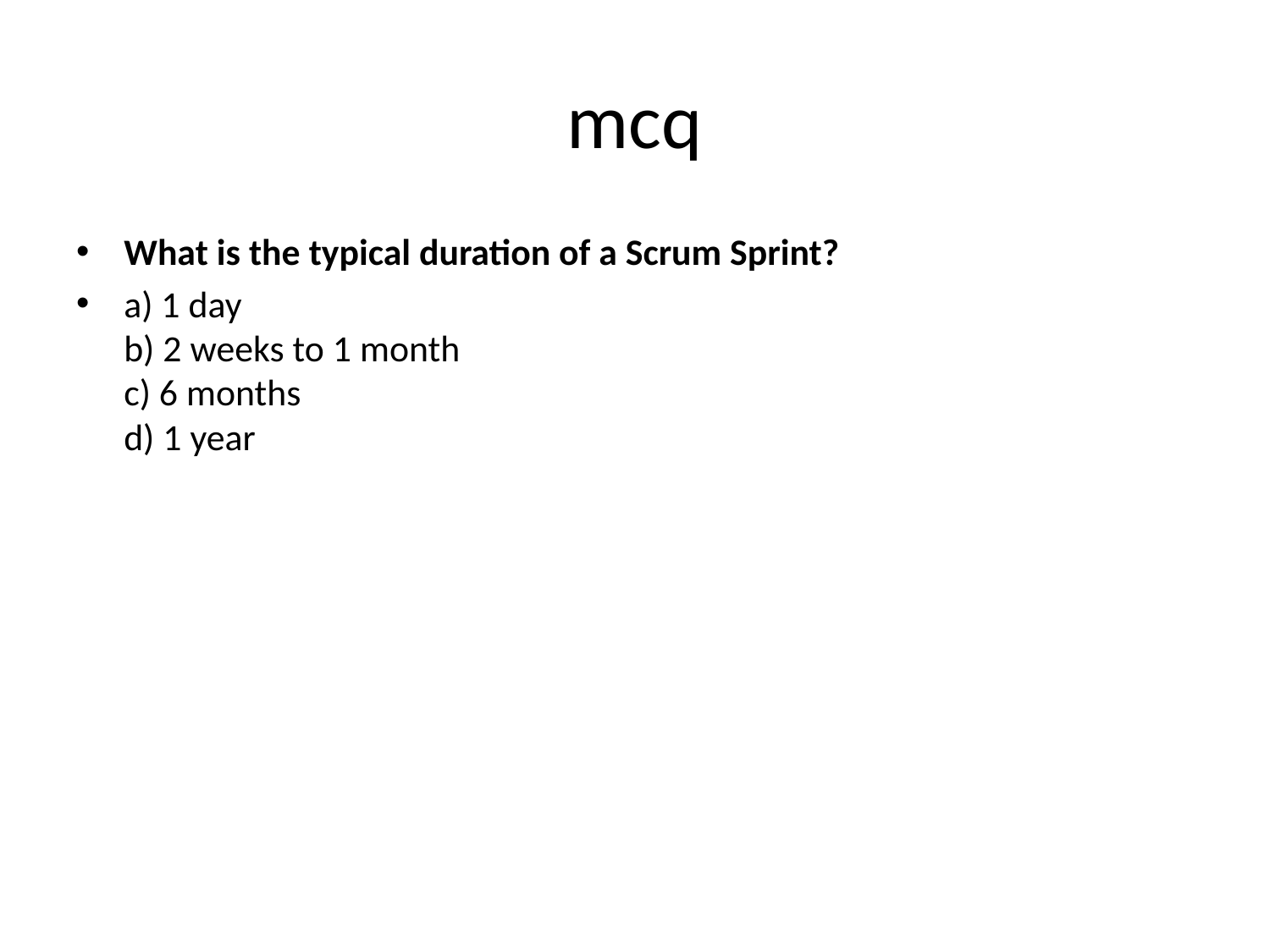

# mcq
What is the typical duration of a Scrum Sprint?
a) 1 day
b) 2 weeks to 1 month
c) 6 months
d) 1 year